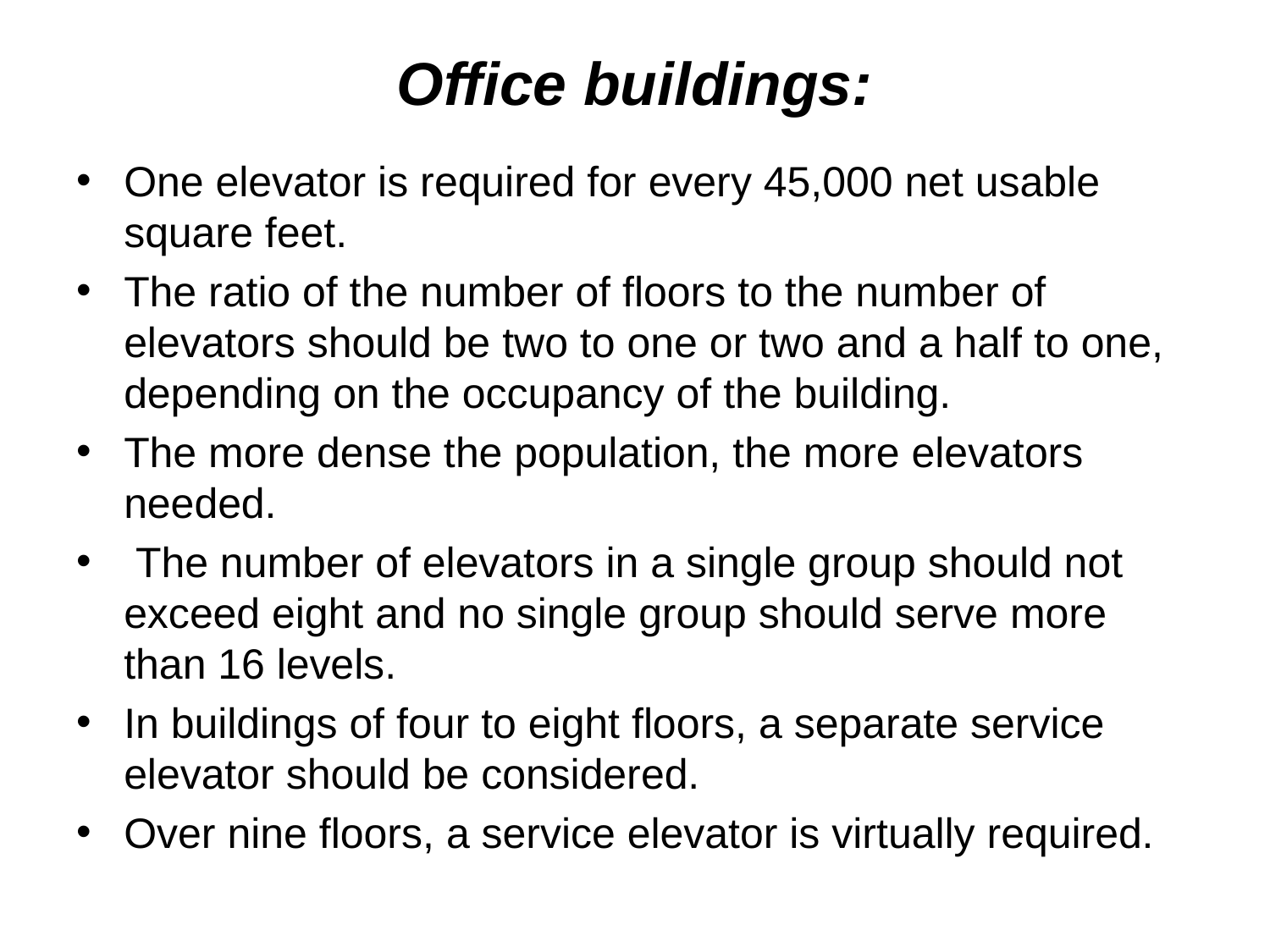

# Office buildings:
One elevator is required for every 45,000 net usable square feet.
The ratio of the number of floors to the number of elevators should be two to one or two and a half to one, depending on the occupancy of the building.
The more dense the population, the more elevators needed.
 The number of elevators in a single group should not exceed eight and no single group should serve more than 16 levels.
In buildings of four to eight floors, a separate service elevator should be considered.
Over nine floors, a service elevator is virtually required.